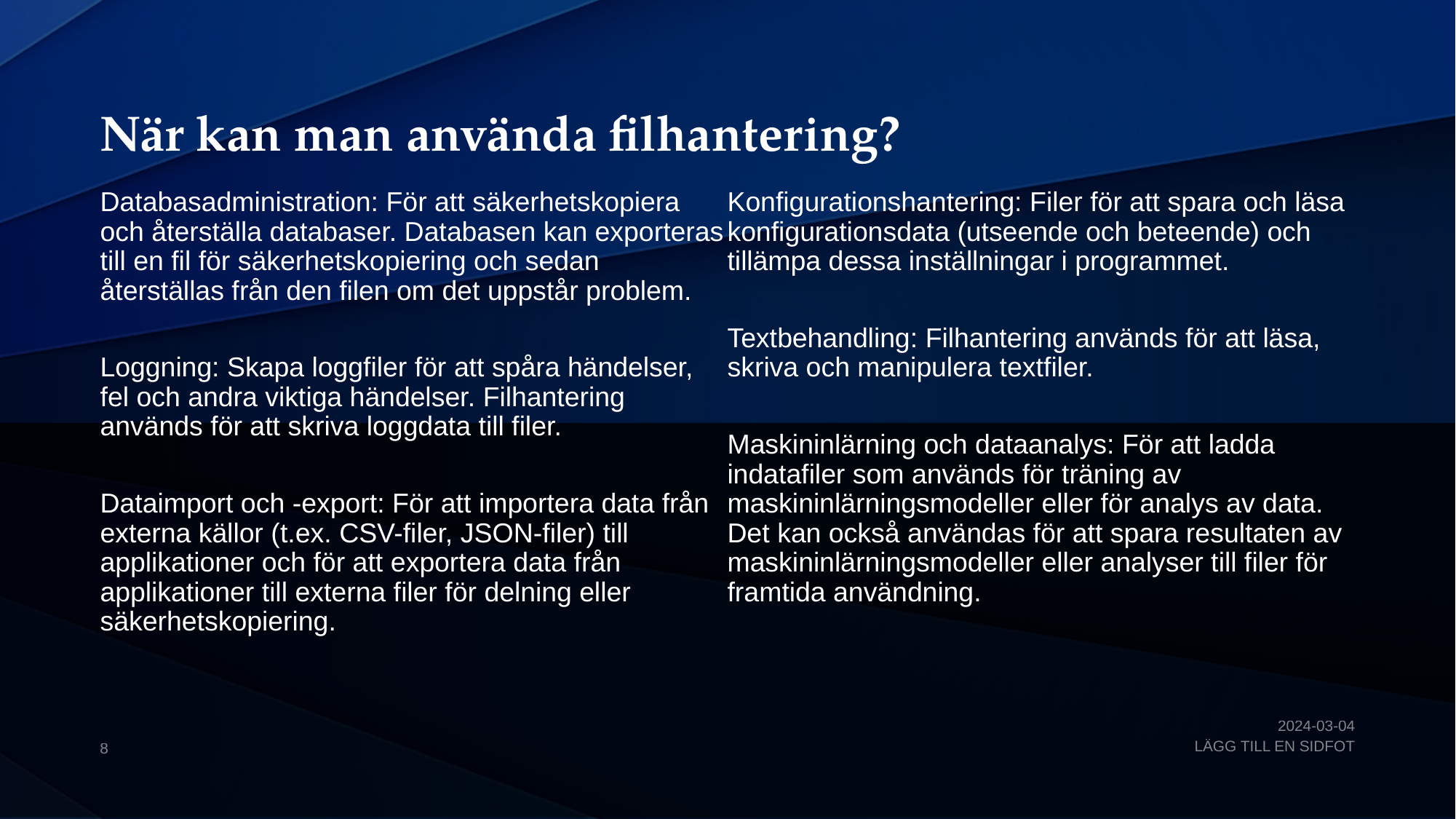

# När kan man använda filhantering?
Databasadministration: För att säkerhetskopiera
och återställa databaser. Databasen kan exporteras till en fil för säkerhetskopiering och sedan återställas från den filen om det uppstår problem.

Loggning: Skapa loggfiler för att spåra händelser, fel och andra viktiga händelser. Filhantering används för att skriva loggdata till filer.

Dataimport och -export: För att importera data från externa källor (t.ex. CSV-filer, JSON-filer) till applikationer och för att exportera data från applikationer till externa filer för delning eller
säkerhetskopiering.

Konfigurationshantering: Filer för att spara och läsa konfigurationsdata (utseende och beteende) och tillämpa dessa inställningar i programmet.

Textbehandling: Filhantering används för att läsa, skriva och manipulera textfiler.

Maskininlärning och dataanalys: För att ladda indatafiler som används för träning av maskininlärningsmodeller eller för analys av data. Det kan också användas för att spara resultaten av maskininlärningsmodeller eller analyser till filer för framtida användning.
2024-03-04
8
LÄGG TILL EN SIDFOT